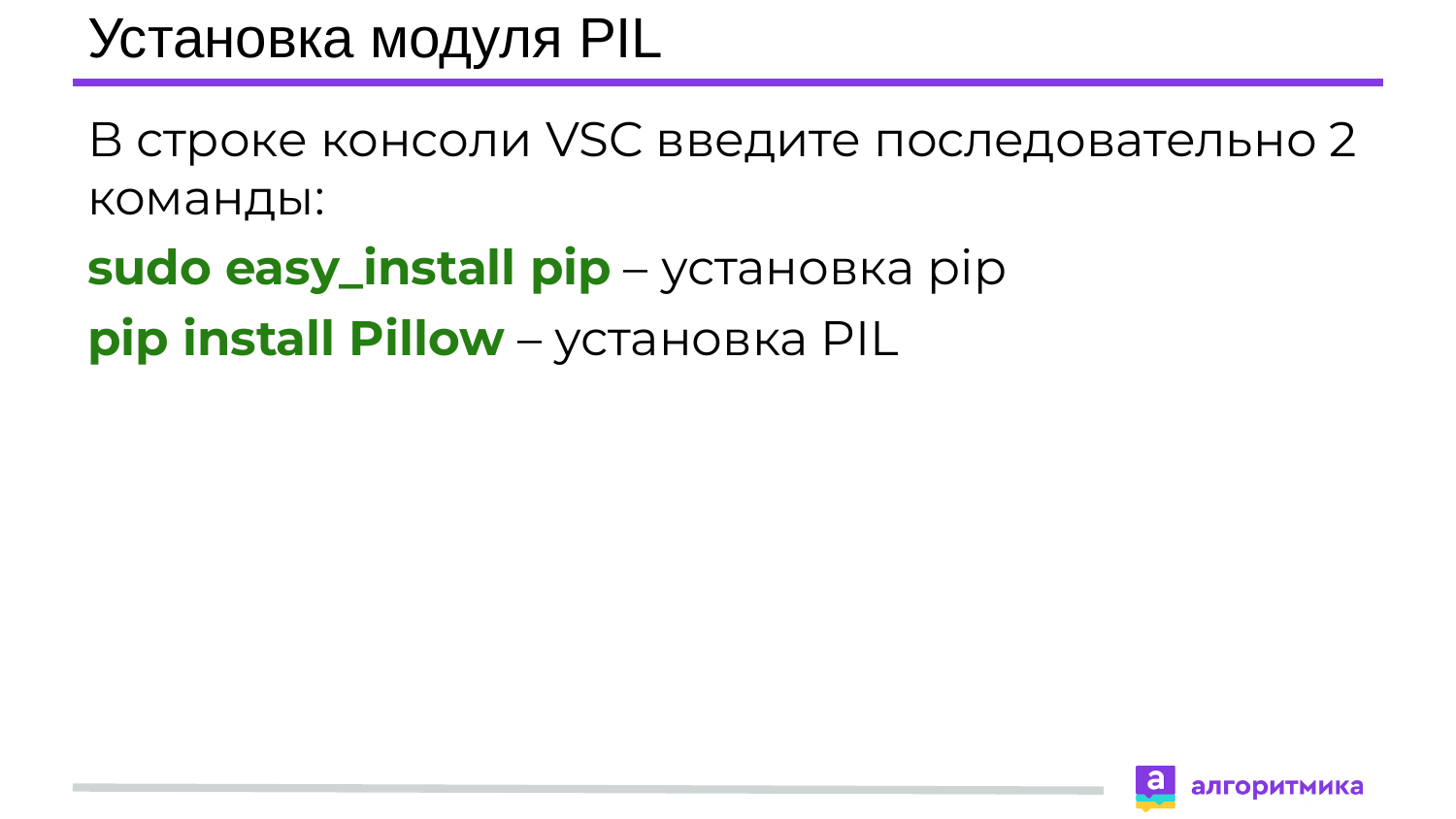

# Установка модуля PIL
В строке консоли VSC введите последовательно 2 команды:
sudo easy_install pip – установка pip
pip install Pillow – установка PIL